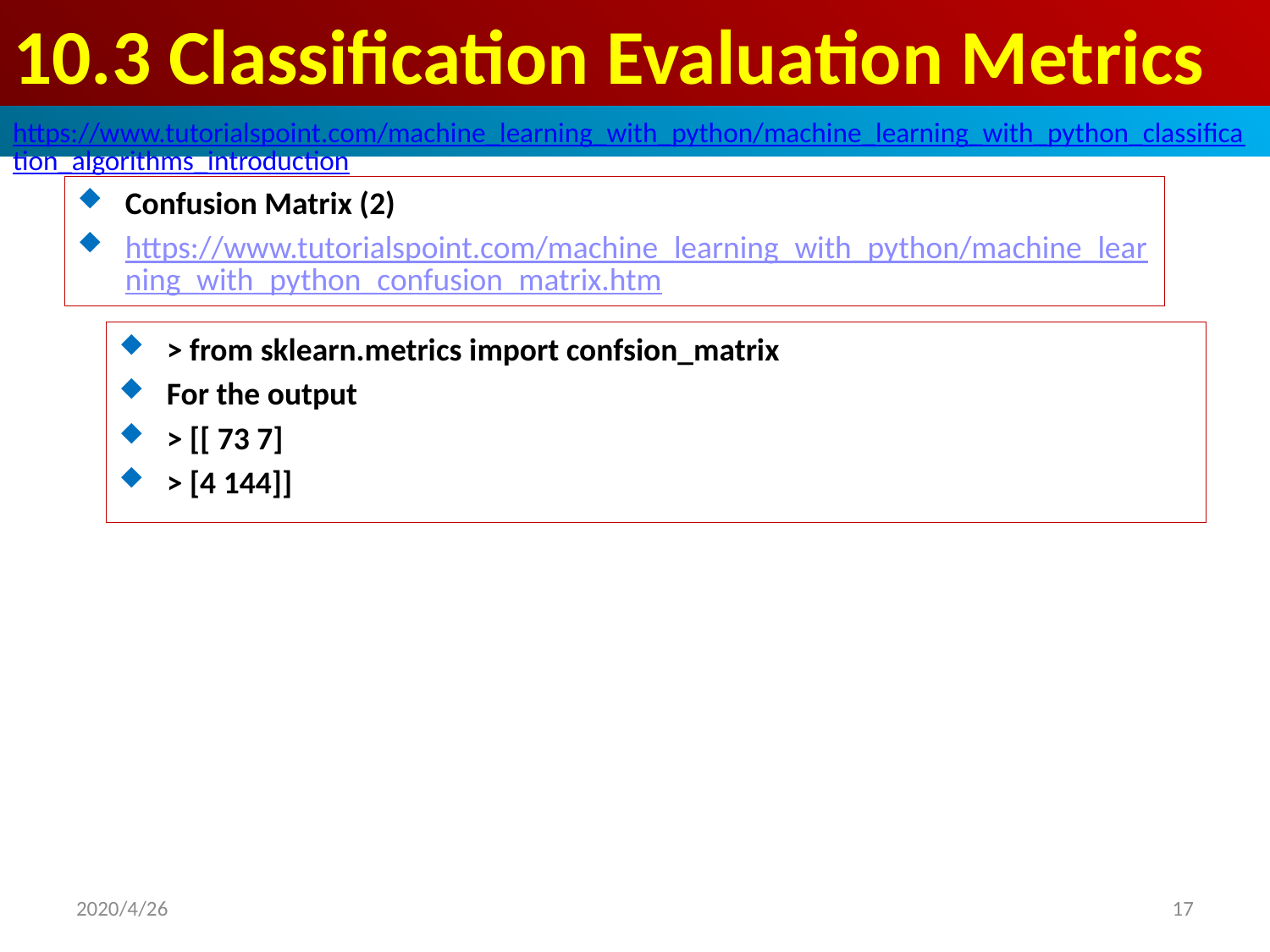

# 10.3 Classification Evaluation Metrics
https://www.tutorialspoint.com/machine_learning_with_python/machine_learning_with_python_classification_algorithms_introduction
Confusion Matrix (2)
https://www.tutorialspoint.com/machine_learning_with_python/machine_learning_with_python_confusion_matrix.htm
> from sklearn.metrics import confsion_matrix
For the output
> [[ 73 7]
> [4 144]]
2020/4/26
17